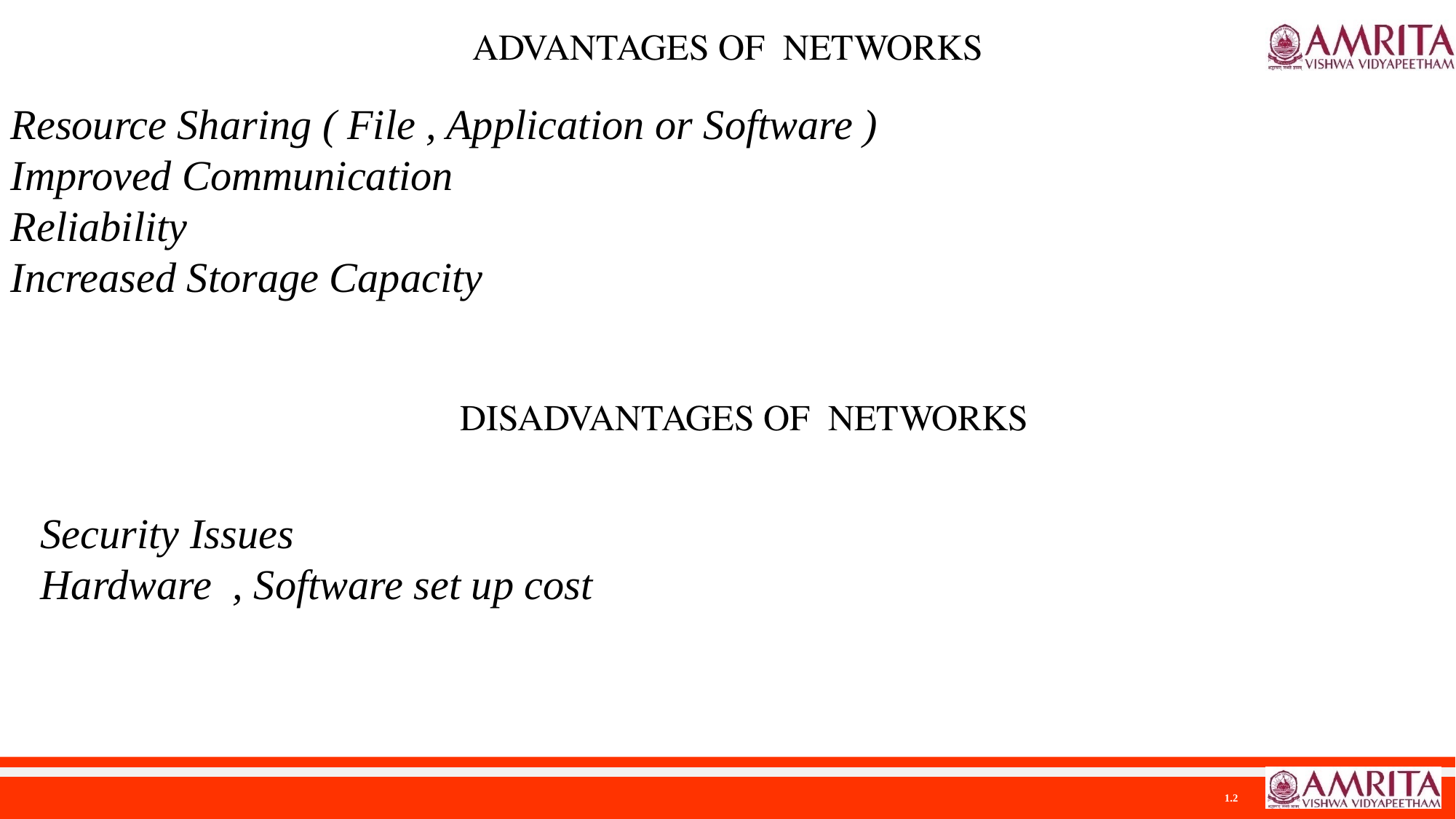

ADVANTAGES OF  NETWORKS
Resource Sharing ( File , Application or Software )
Improved Communication
Reliability
Increased Storage Capacity

DISADVANTAGES OF  NETWORKS

Security Issues
Hardware  , Software set up cost

1.2